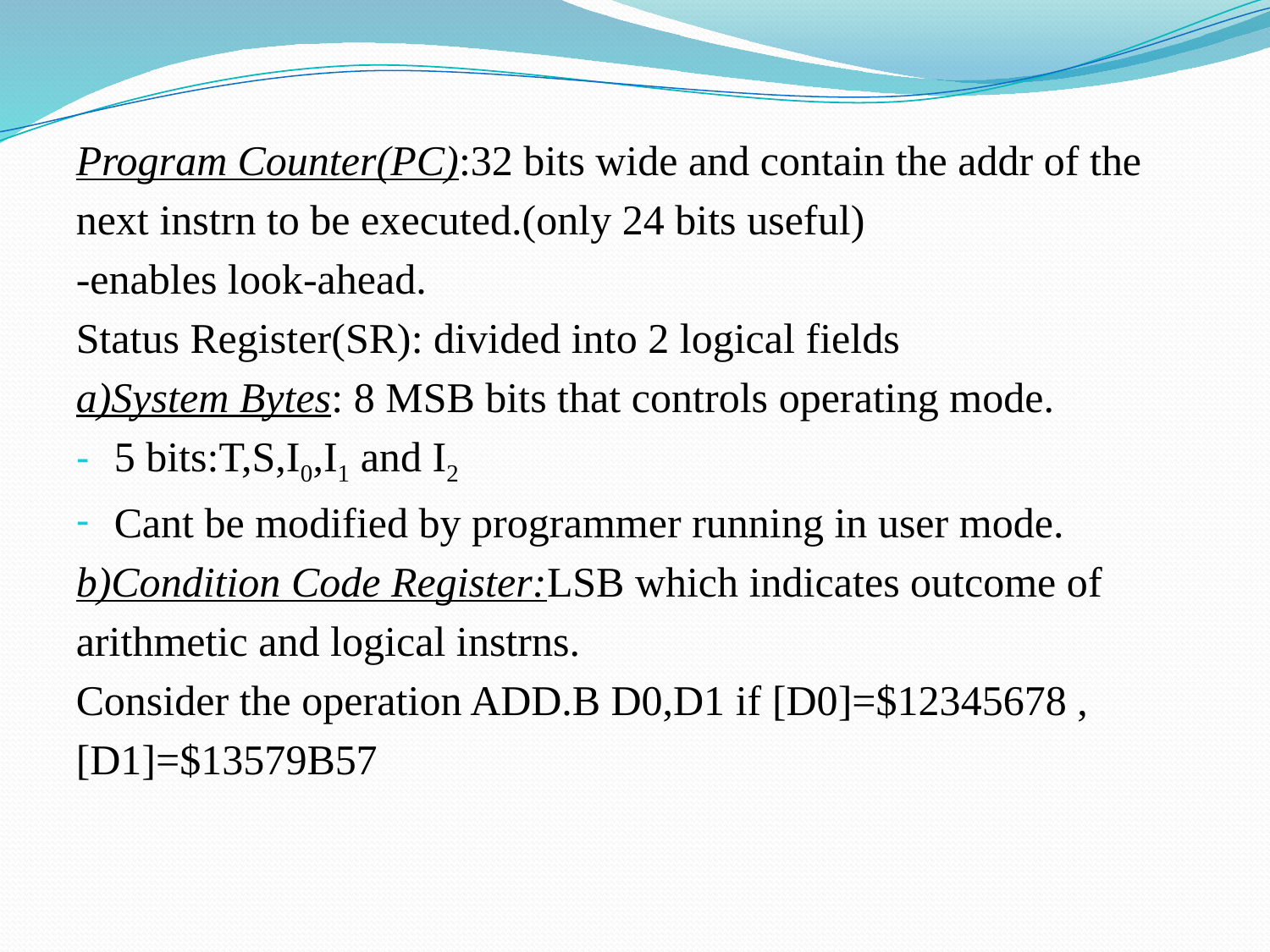

Program Counter(PC):32 bits wide and contain the addr of the
next instrn to be executed.(only 24 bits useful)
-enables look-ahead.
Status Register(SR): divided into 2 logical fields
a)System Bytes: 8 MSB bits that controls operating mode.
5 bits:T,S,I0,I1 and I2
Cant be modified by programmer running in user mode.
b)Condition Code Register:LSB which indicates outcome of
arithmetic and logical instrns.
Consider the operation ADD.B D0,D1 if [D0]=$12345678 ,
[D1]=$13579B57